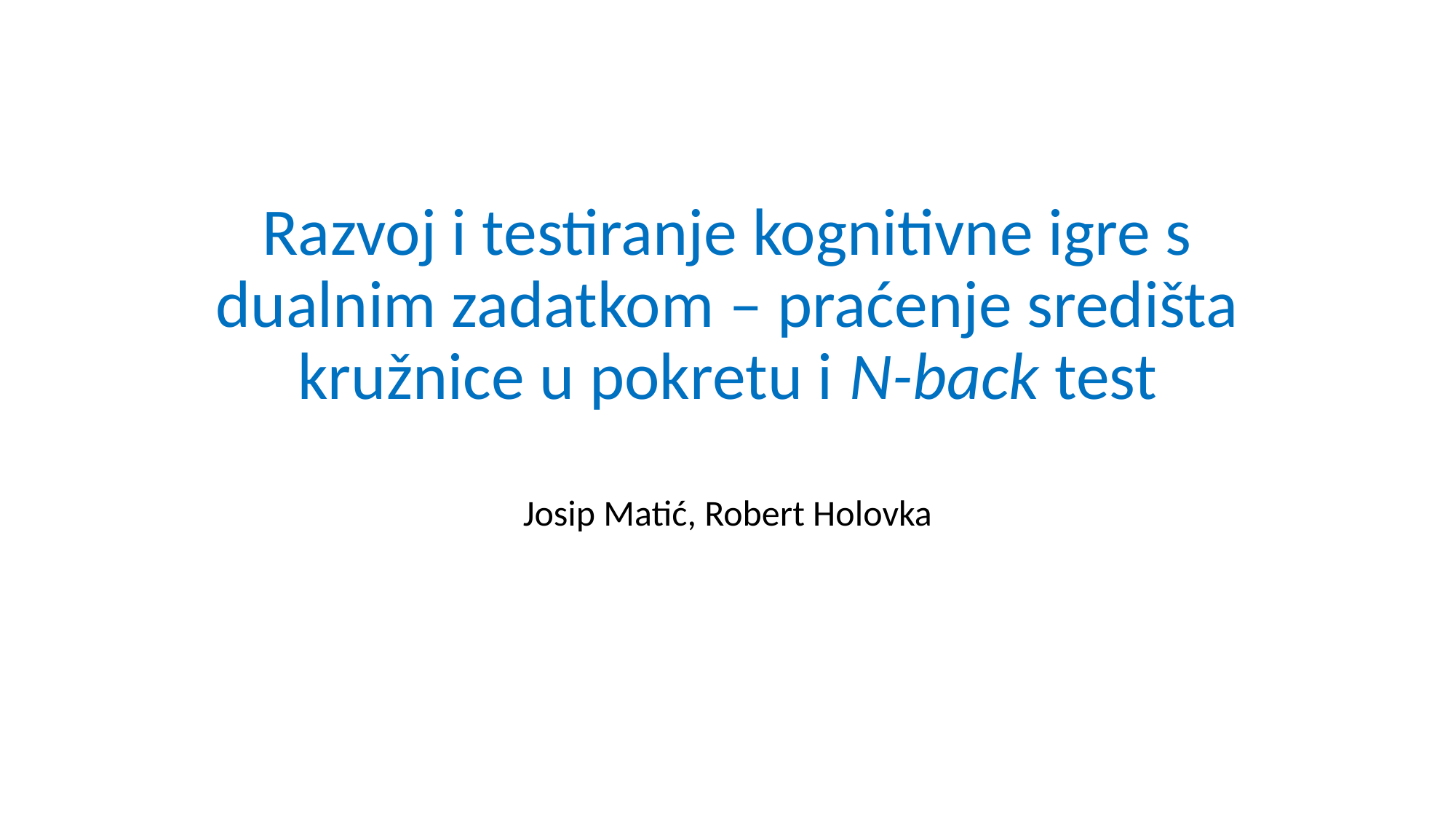

# Razvoj i testiranje kognitivne igre s dualnim zadatkom – praćenje središta kružnice u pokretu i N-back test

Josip Matić, Robert Holovka